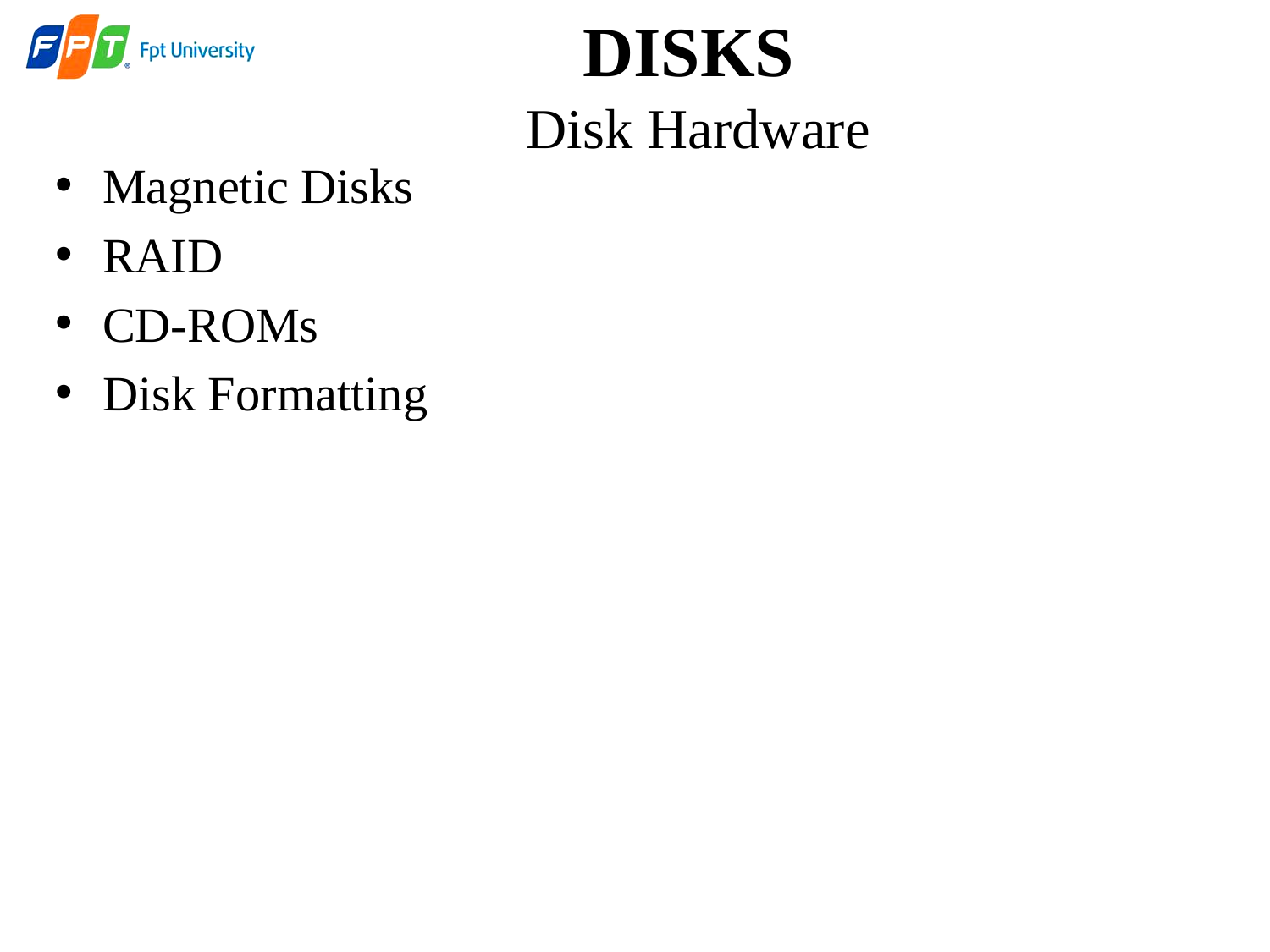

DISKS
Disk Hardware
Magnetic Disks
RAID
CD-ROMs
Disk Formatting